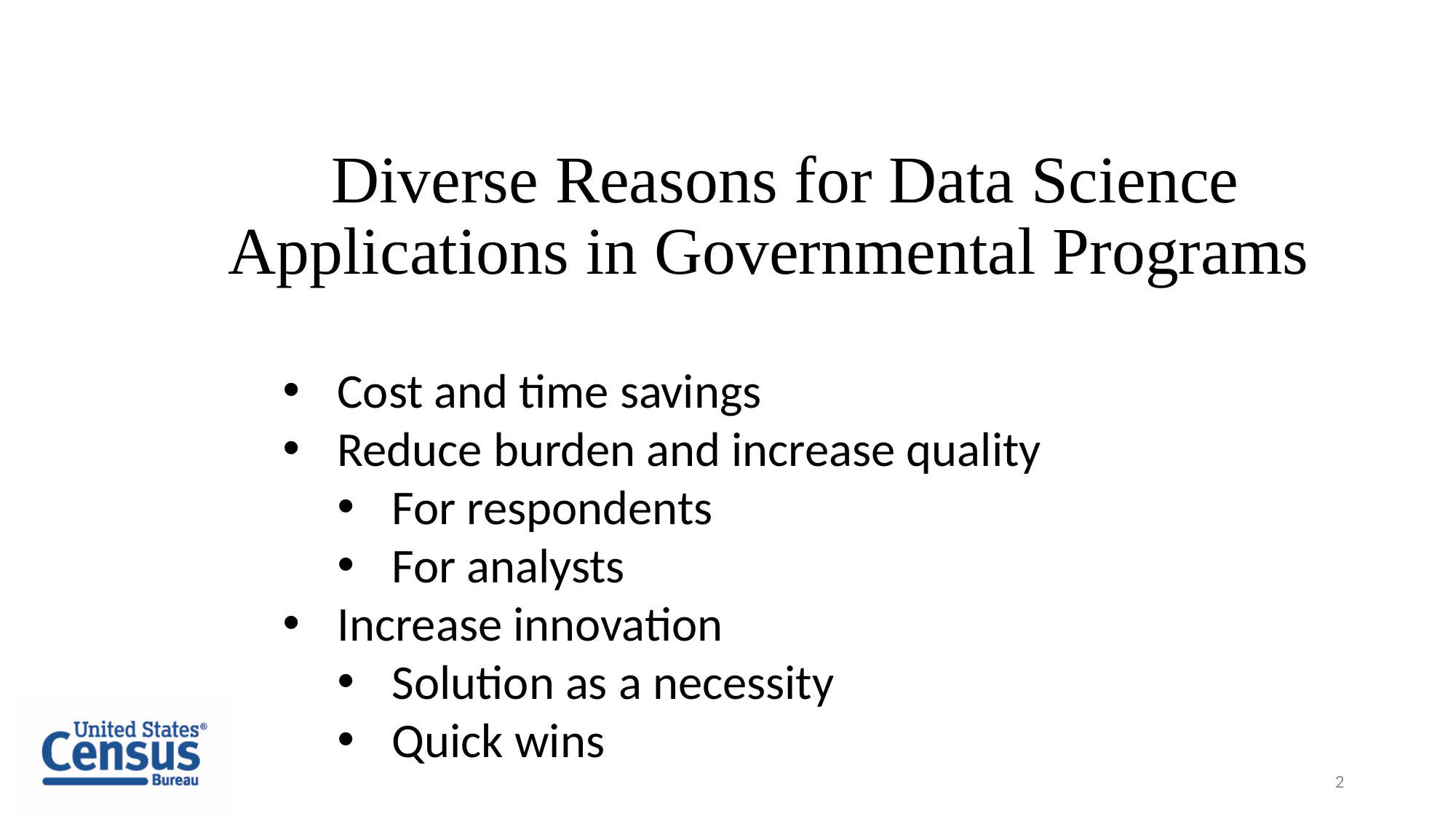

Diverse Reasons for Data Science Applications in Governmental Programs

Cost and time savings
Reduce burden and increase quality
For respondents
For analysts
Increase innovation
Solution as a necessity
Quick wins
2